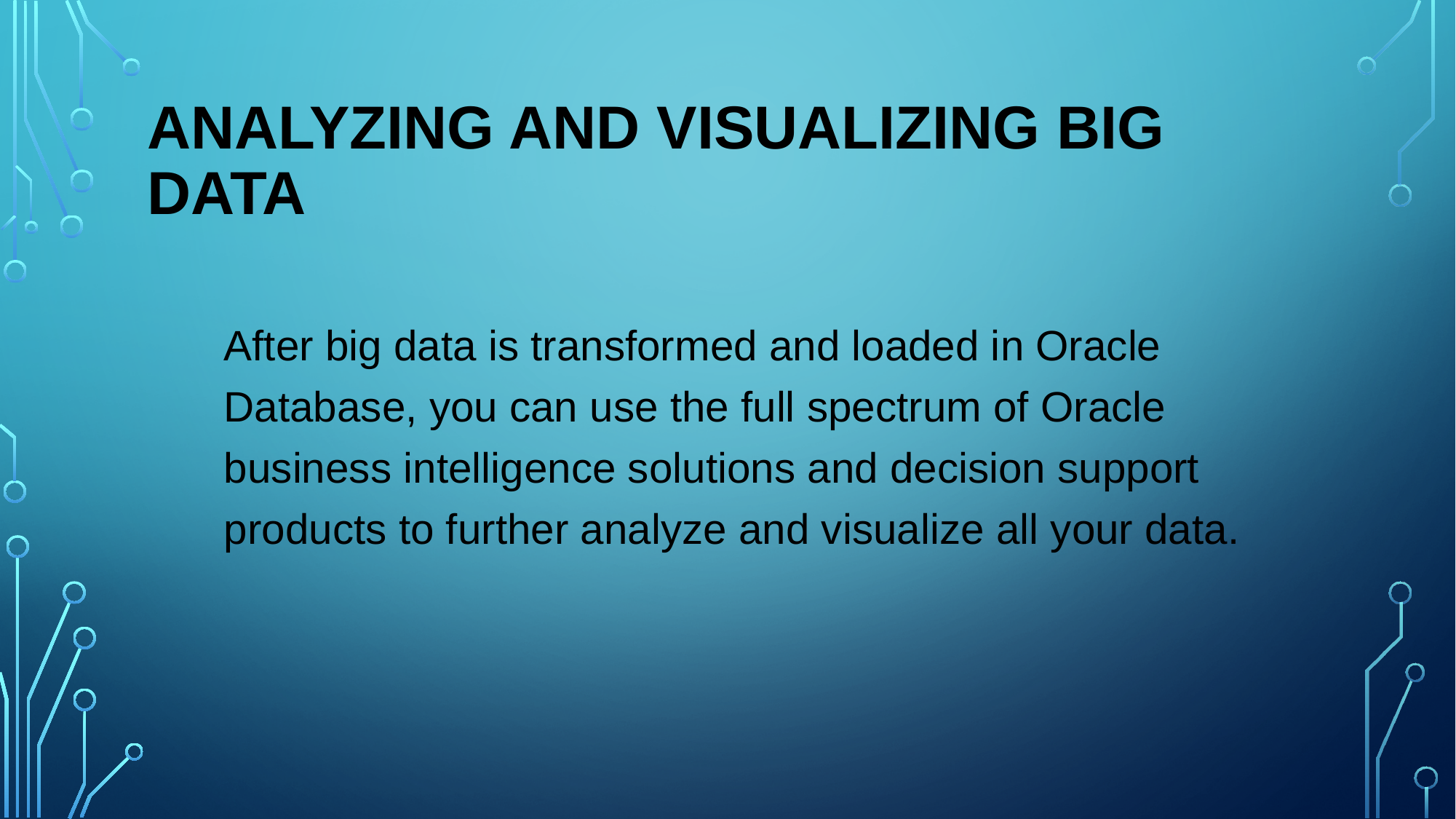

# Analyzing and Visualizing Big Data
After big data is transformed and loaded in Oracle Database, you can use the full spectrum of Oracle business intelligence solutions and decision support products to further analyze and visualize all your data.